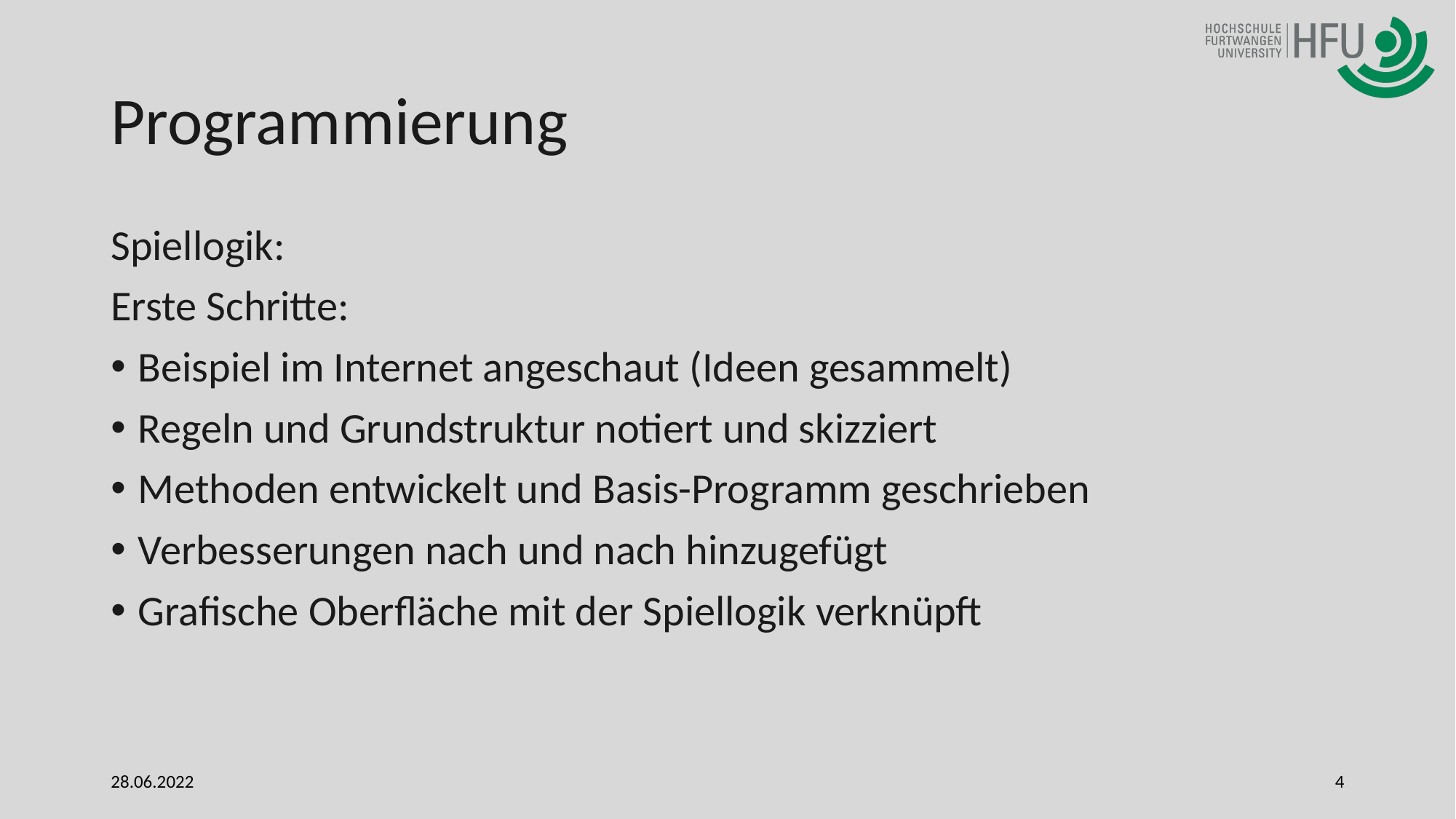

# Programmierung
Spiellogik:
Erste Schritte:
Beispiel im Internet angeschaut (Ideen gesammelt)
Regeln und Grundstruktur notiert und skizziert
Methoden entwickelt und Basis-Programm geschrieben
Verbesserungen nach und nach hinzugefügt
Grafische Oberfläche mit der Spiellogik verknüpft
28.06.2022
4